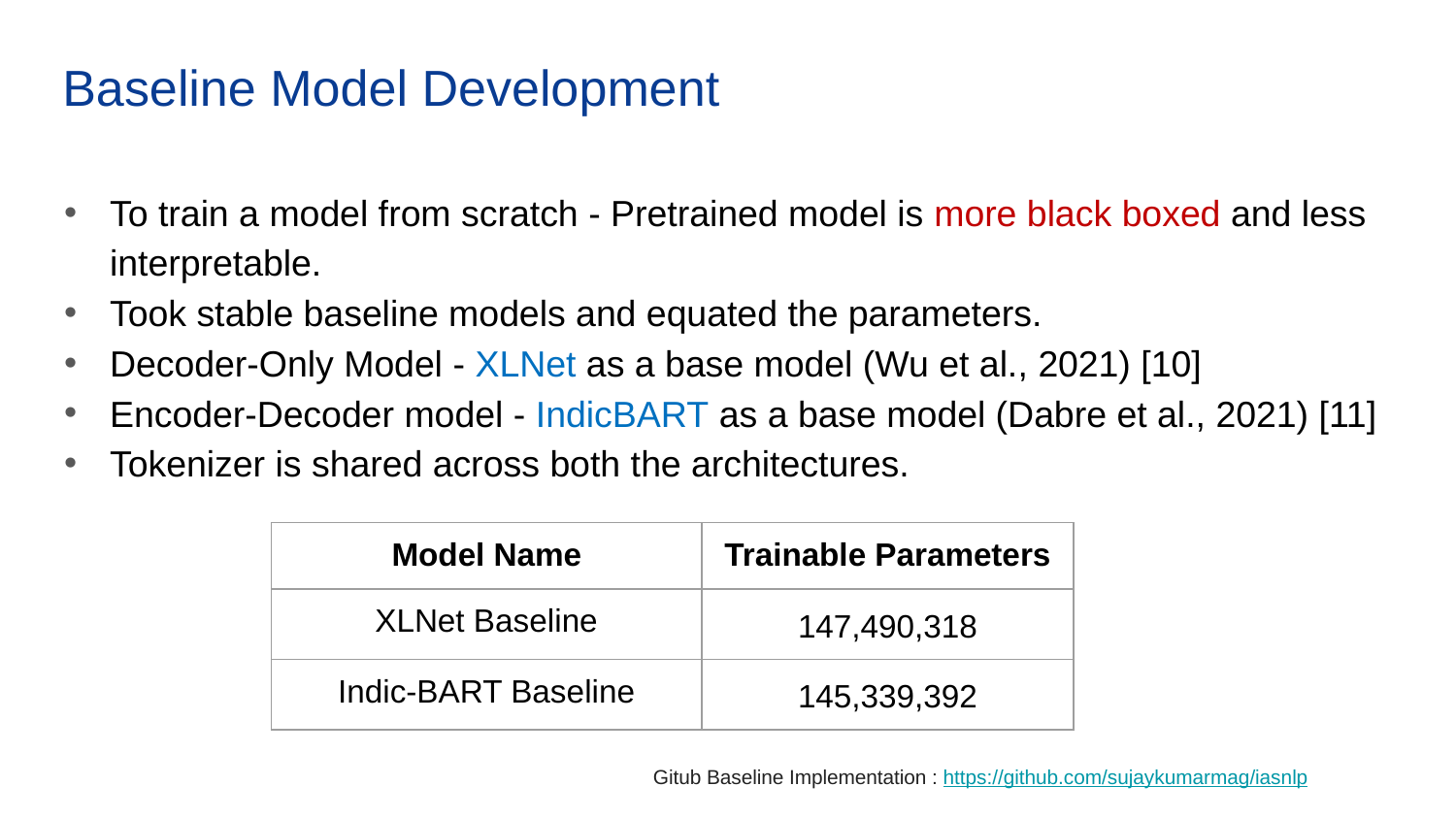

# Baseline Model Development
To train a model from scratch - Pretrained model is more black boxed and less interpretable.
Took stable baseline models and equated the parameters.
Decoder-Only Model - XLNet as a base model (Wu et al., 2021) [10]
Encoder-Decoder model - IndicBART as a base model (Dabre et al., 2021) [11]
Tokenizer is shared across both the architectures.

| Model Name | Trainable Parameters |
| --- | --- |
| XLNet Baseline | 147,490,318 |
| Indic-BART Baseline | 145,339,392 |
Gitub Baseline Implementation : https://github.com/sujaykumarmag/iasnlp